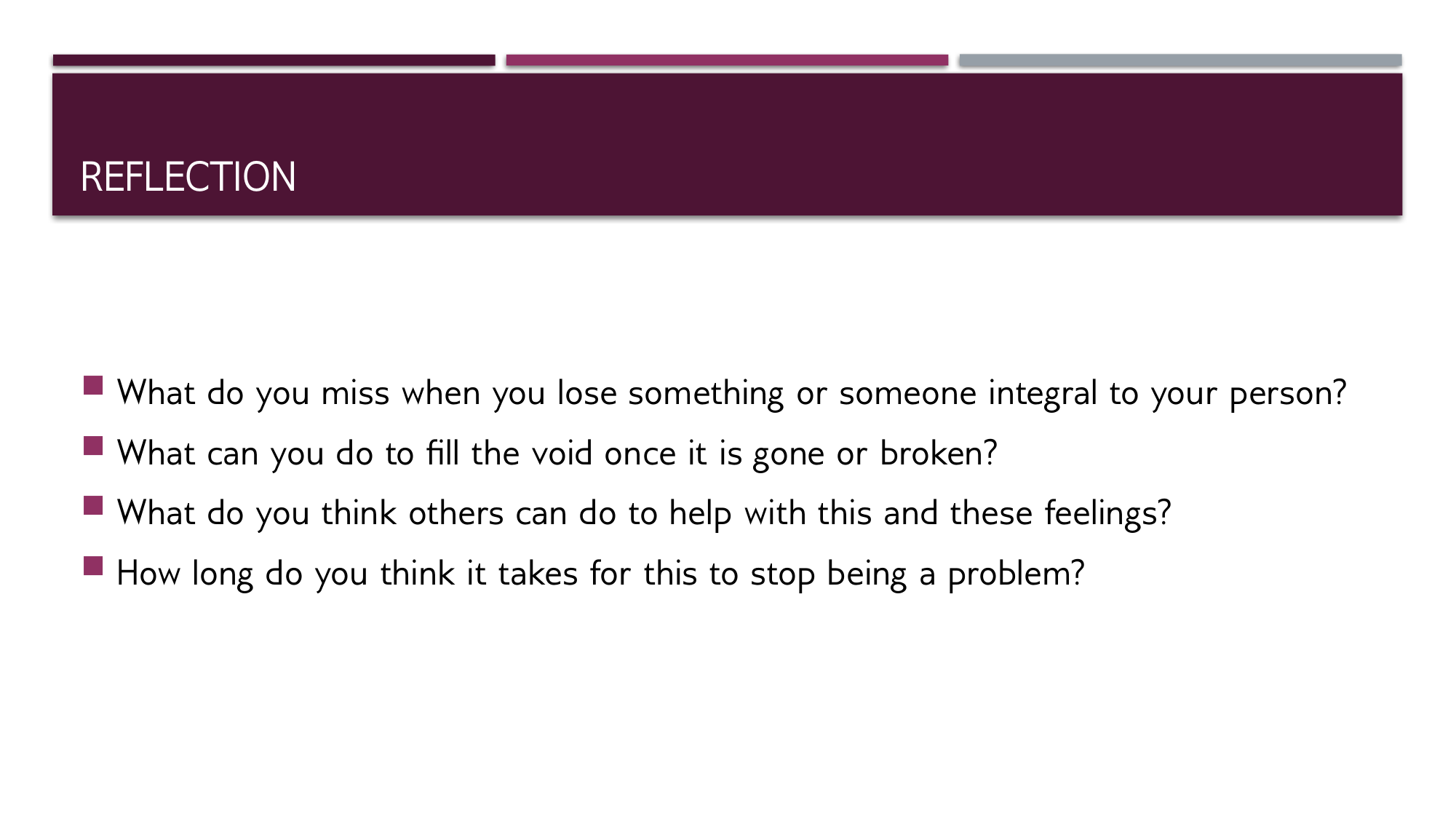

# Reflection
What do you miss when you lose something or someone integral to your person?
What can you do to fill the void once it is gone or broken?
What do you think others can do to help with this and these feelings?
How long do you think it takes for this to stop being a problem?